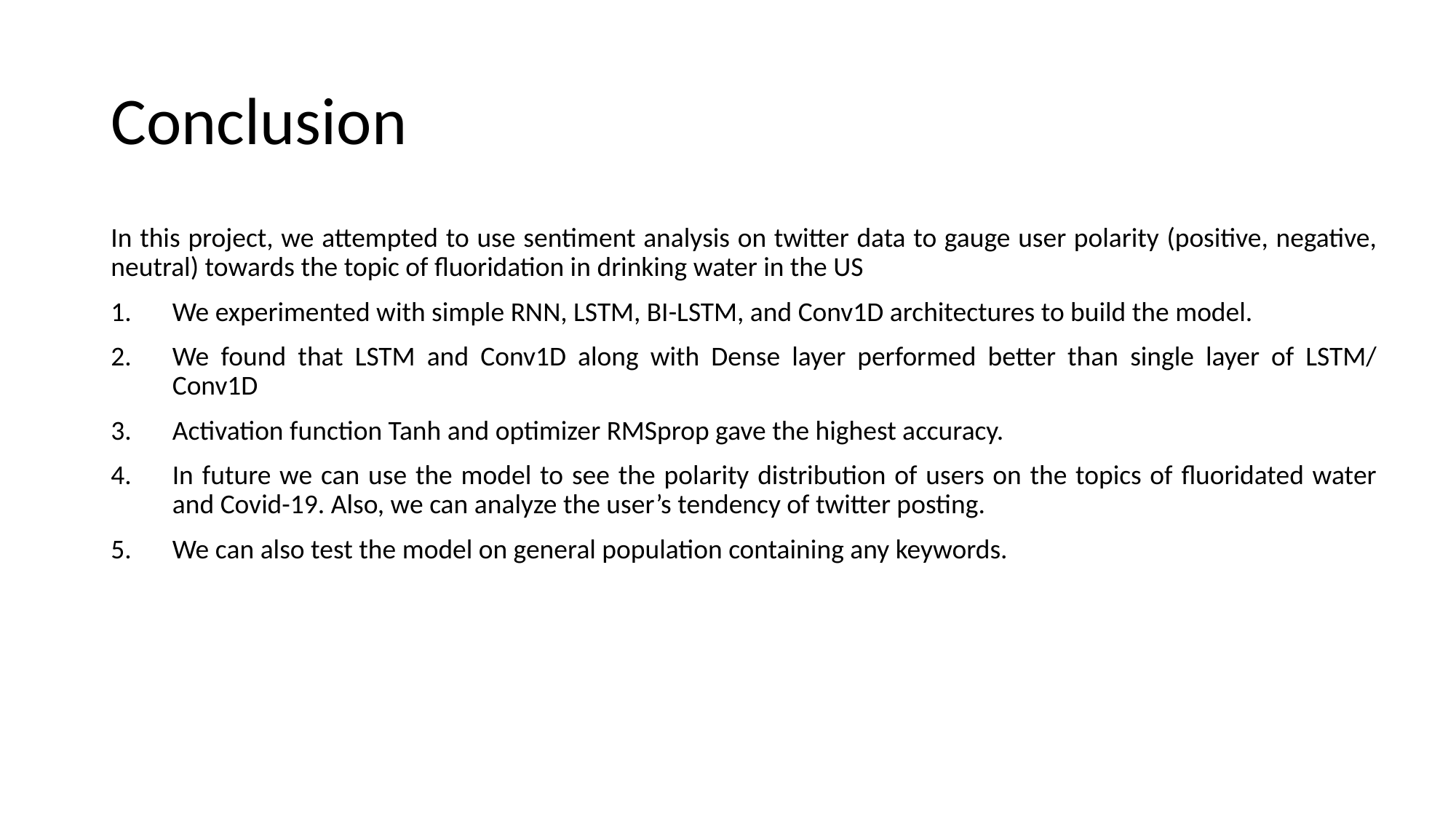

# Conclusion
In this project, we attempted to use sentiment analysis on twitter data to gauge user polarity (positive, negative, neutral) towards the topic of fluoridation in drinking water in the US
We experimented with simple RNN, LSTM, BI-LSTM, and Conv1D architectures to build the model.
We found that LSTM and Conv1D along with Dense layer performed better than single layer of LSTM/ Conv1D
Activation function Tanh and optimizer RMSprop gave the highest accuracy.
In future we can use the model to see the polarity distribution of users on the topics of fluoridated water and Covid-19. Also, we can analyze the user’s tendency of twitter posting.
We can also test the model on general population containing any keywords.